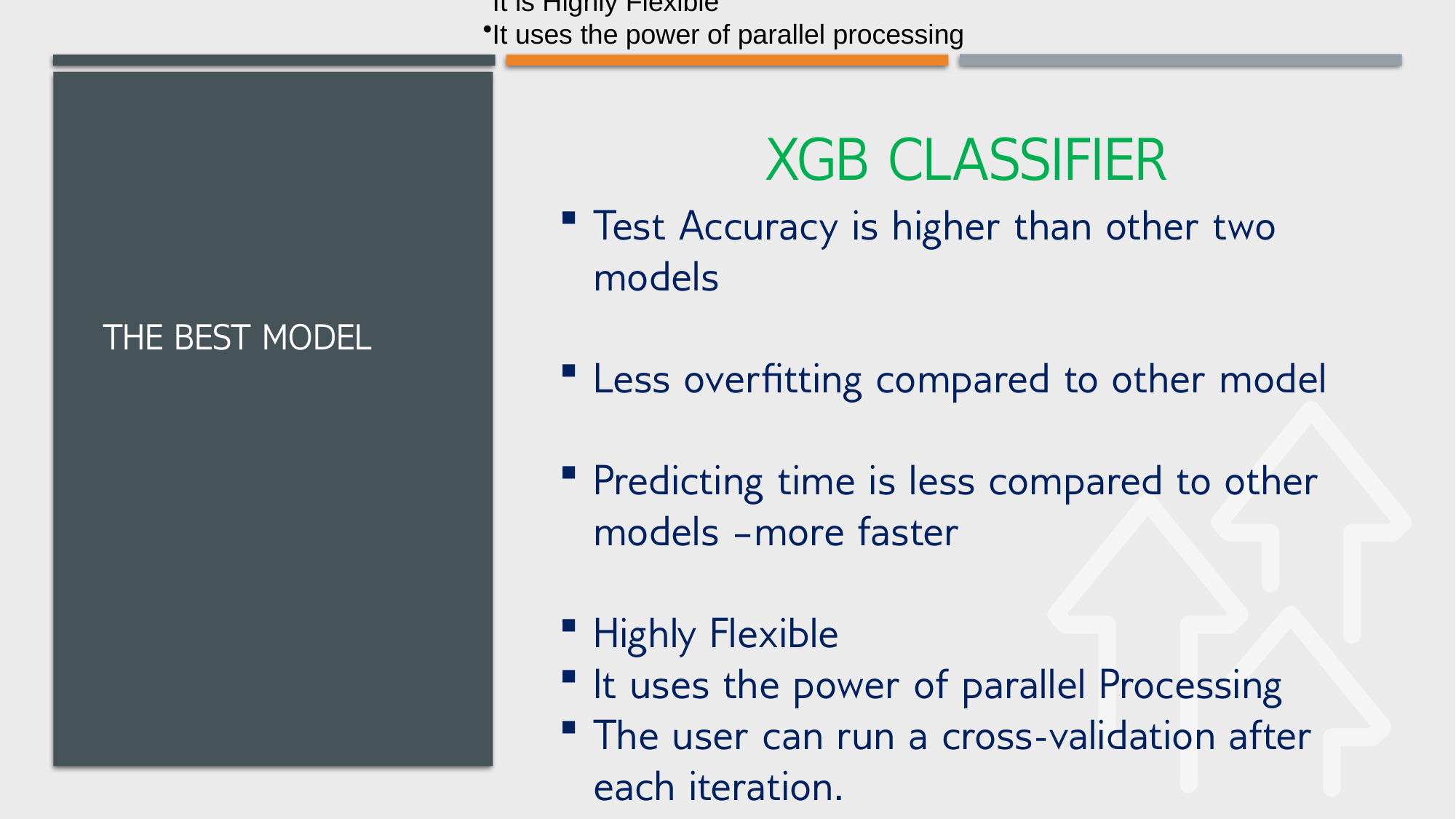

It is Highly Flexible
It uses the power of parallel processing
          XGB CLASSIFIER

# The best Model
Test Accuracy is higher than other two models

Less overfitting compared to other model

Predicting time is less compared to other models –more faster

Highly Flexible
It uses the power of parallel Processing
The user can run a cross-validation after each iteration.